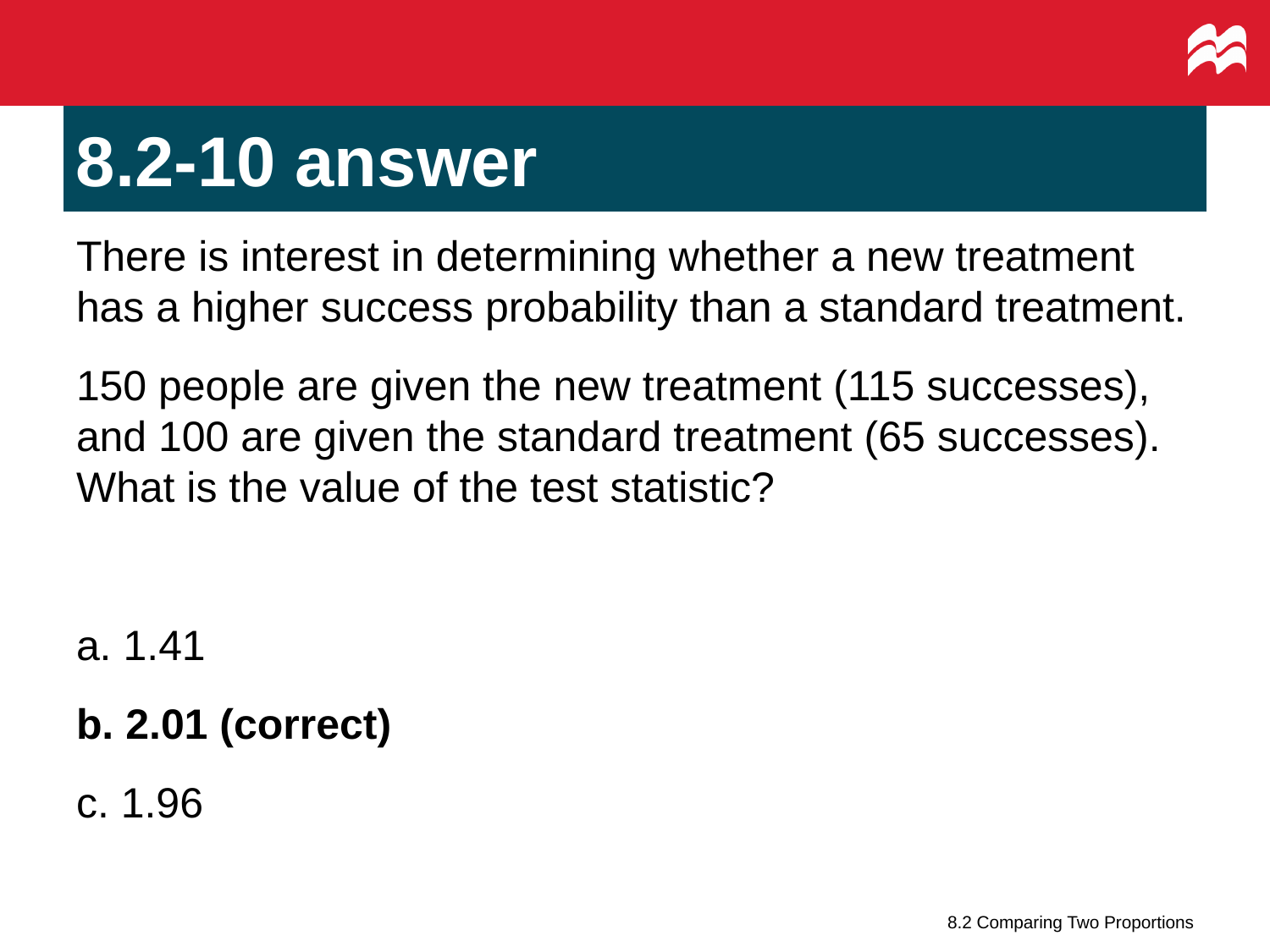

# 8.2-10 answer
There is interest in determining whether a new treatment has a higher success probability than a standard treatment.
150 people are given the new treatment (115 successes), and 100 are given the standard treatment (65 successes). What is the value of the test statistic?

a. 1.41
b. 2.01 (correct)
c. 1.96
8.2 Comparing Two Proportions